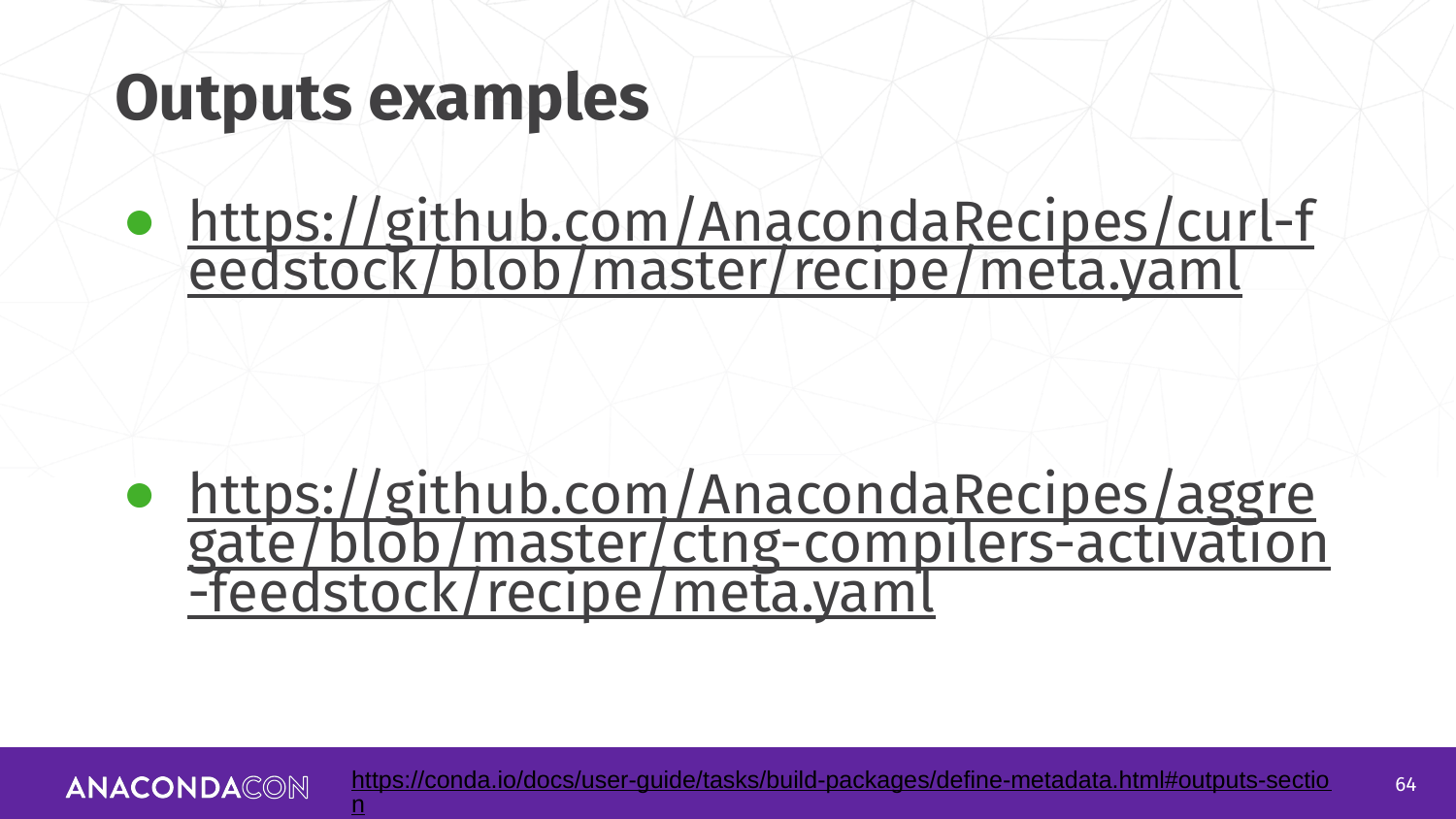

# Outputs examples
https://github.com/AnacondaRecipes/curl-feedstock/blob/master/recipe/meta.yaml

https://github.com/AnacondaRecipes/aggregate/blob/master/ctng-compilers-activation-feedstock/recipe/meta.yaml
https://conda.io/docs/user-guide/tasks/build-packages/define-metadata.html#outputs-section
64